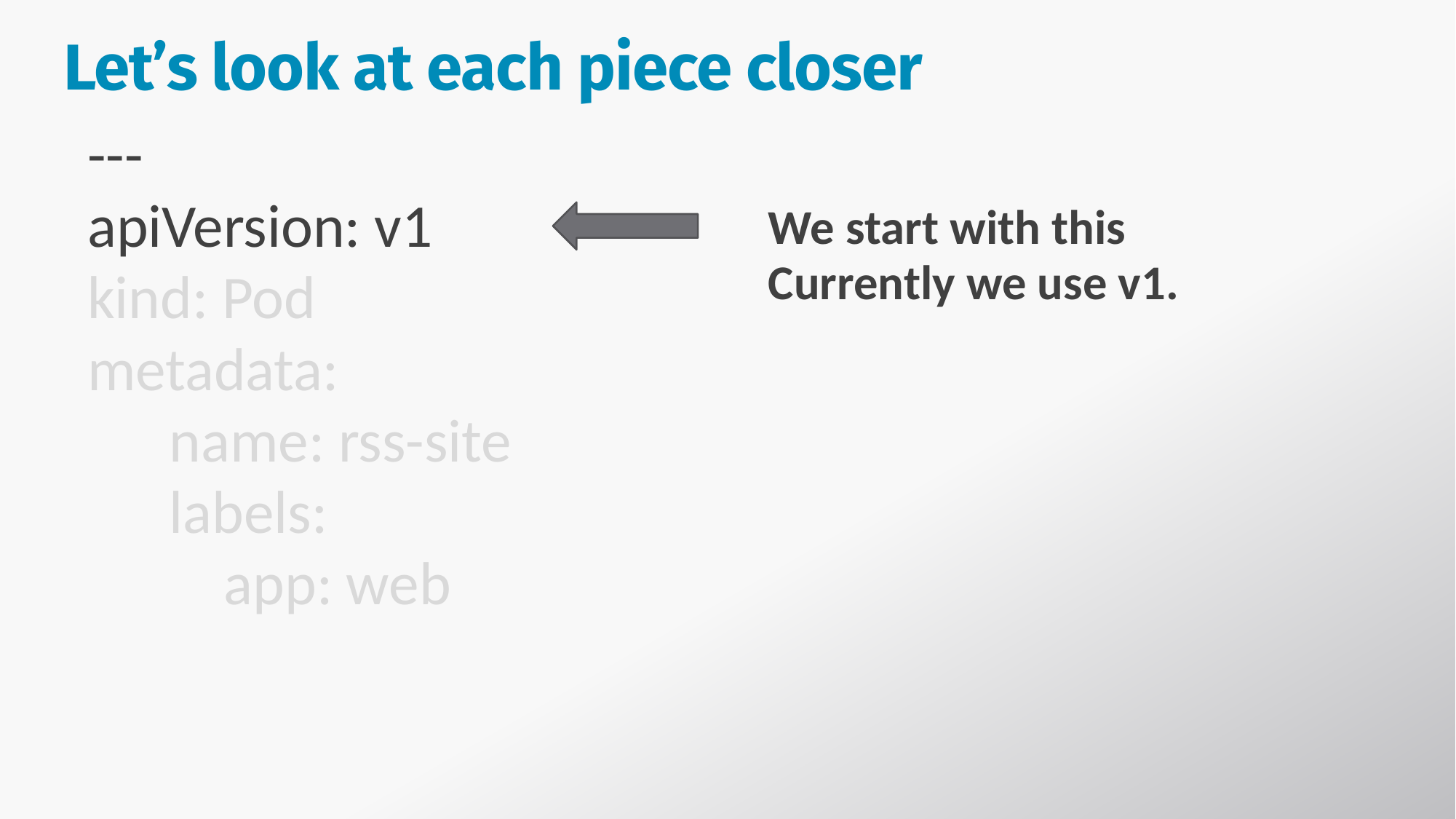

# Let’s look at each piece closer
---
apiVersion: v1
kind: Pod
metadata:
      name: rss-site
      labels:
          app: web

We start with this
Currently we use v1.